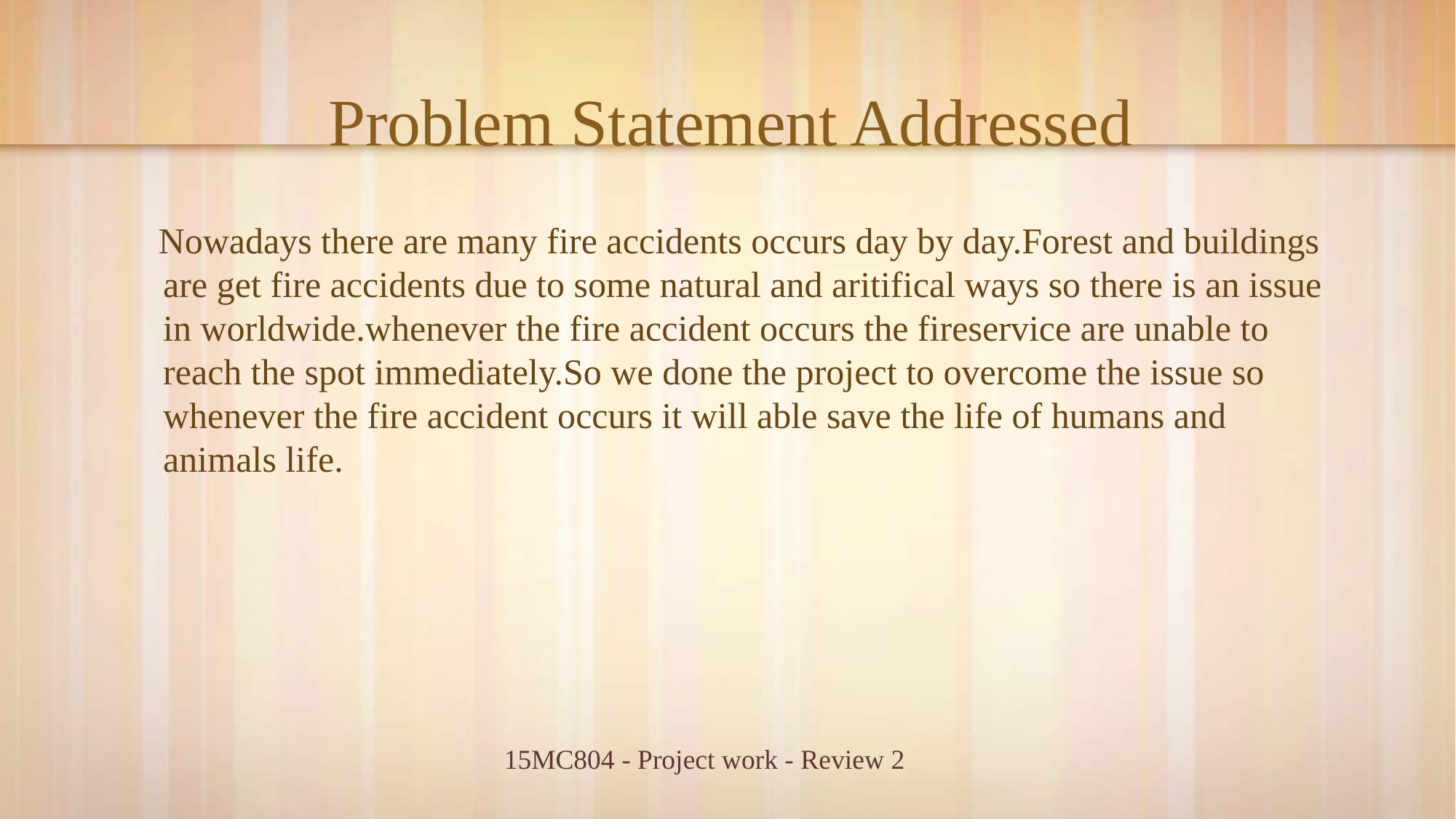

# Problem Statement Addressed
    Nowadays there are many fire accidents occurs day by day.Forest and buildings are get fire accidents due to some natural and aritifical ways so there is an issue in worldwide.whenever the fire accident occurs the fireservice are unable to reach the spot immediately.So we done the project to overcome the issue so  whenever the fire accident occurs it will able save the life of humans and animals life.
15MC804 - Project work - Review 2